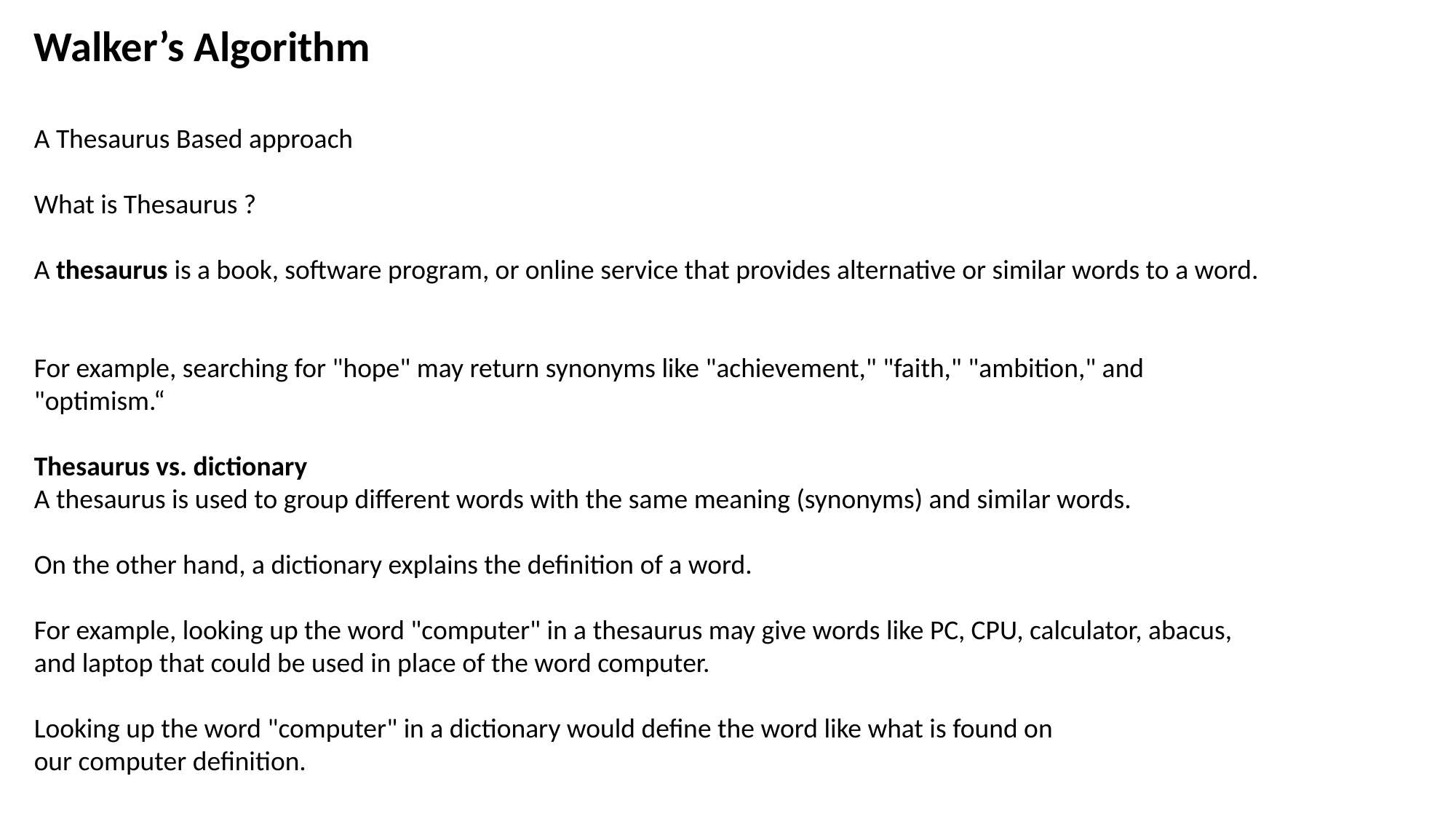

Walker’s Algorithm

A Thesaurus Based approach

What is Thesaurus ?
A thesaurus is a book, software program, or online service that provides alternative or similar words to a word.

For example, searching for "hope" may return synonyms like "achievement," "faith," "ambition," and "optimism.“

Thesaurus vs. dictionary
A thesaurus is used to group different words with the same meaning (synonyms) and similar words.

On the other hand, a dictionary explains the definition of a word.

For example, looking up the word "computer" in a thesaurus may give words like PC, CPU, calculator, abacus, and laptop that could be used in place of the word computer.

Looking up the word "computer" in a dictionary would define the word like what is found on our computer definition.